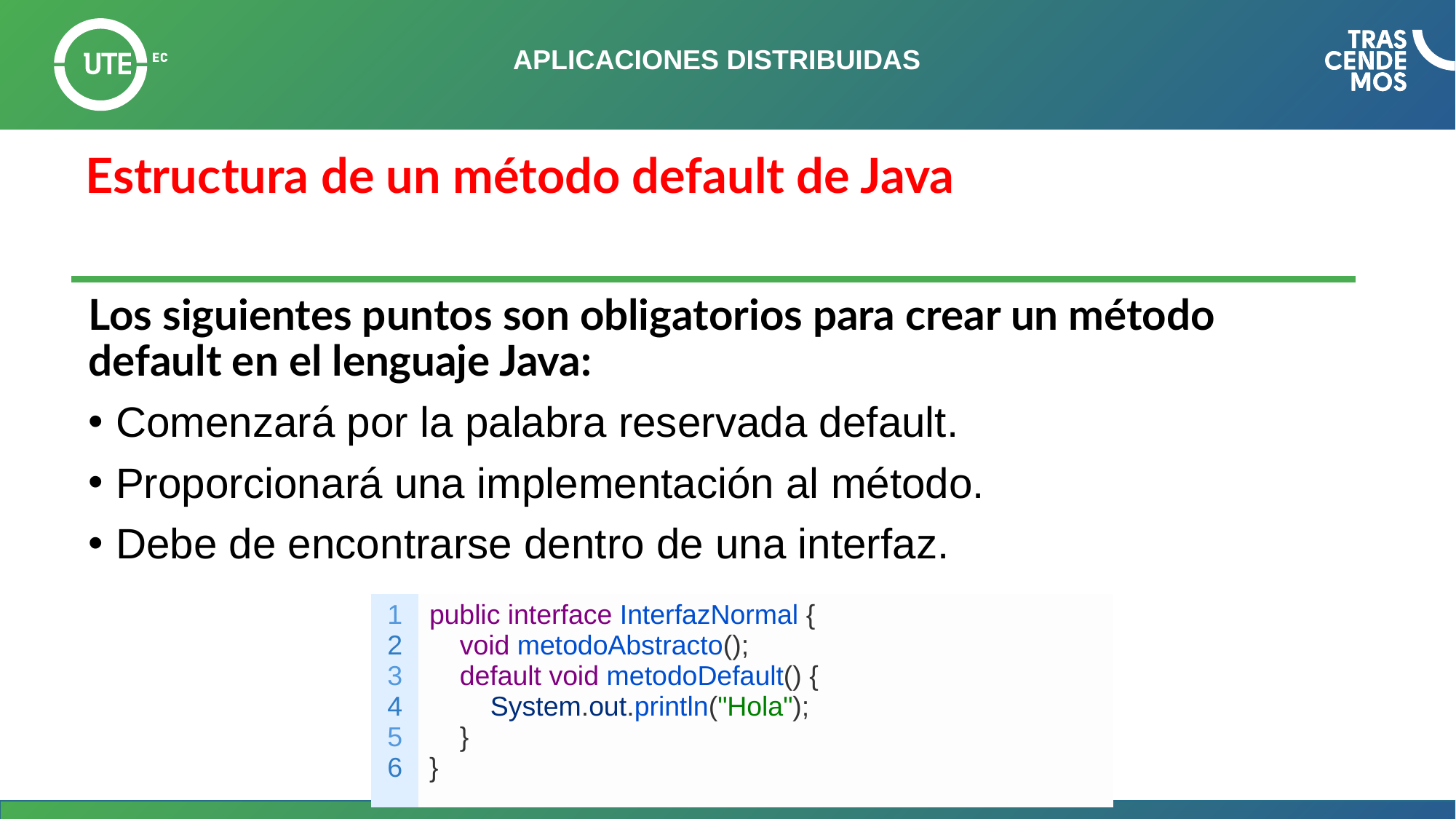

# APLICACIONES DISTRIBUIDAS
Estructura de un método default de Java

Los siguientes puntos son obligatorios para crear un método default en el lenguaje Java:
Comenzará por la palabra reservada default.
Proporcionará una implementación al método.
Debe de encontrarse dentro de una interfaz.

| 1 2 3 4 5 6 | public interface InterfazNormal {     void metodoAbstracto();     default void metodoDefault() {             System.out.println("Hola");     } } |
| --- | --- |